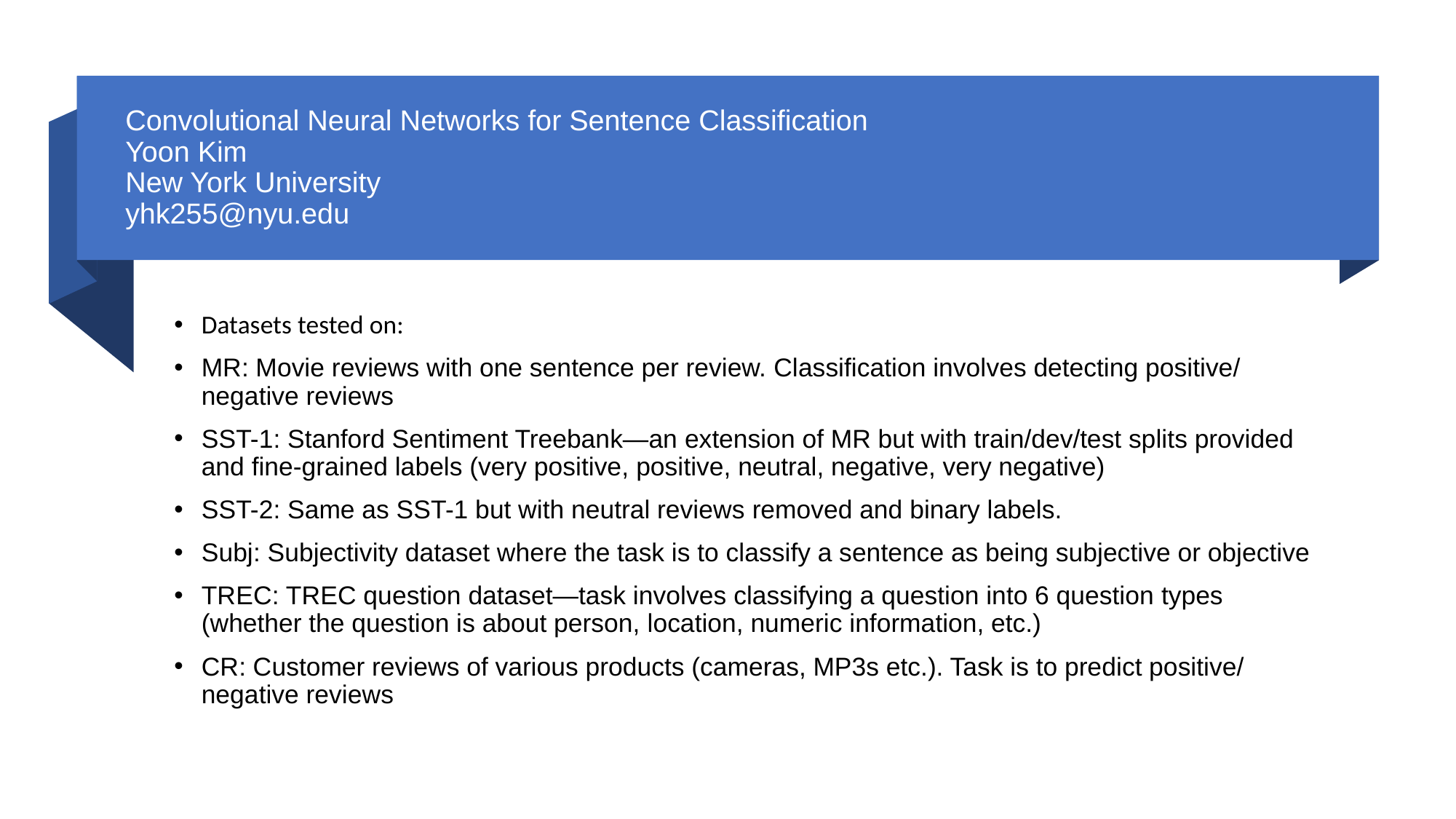

# Convolutional Neural Networks for Sentence Classification Yoon Kim New York University yhk255@nyu.edu

Datasets tested on:
MR: Movie reviews with one sentence per review. Classification involves detecting positive/ negative reviews
SST-1: Stanford Sentiment Treebank—an extension of MR but with train/dev/test splits provided and fine-grained labels (very positive, positive, neutral, negative, very negative)
SST-2: Same as SST-1 but with neutral reviews removed and binary labels.
Subj: Subjectivity dataset where the task is to classify a sentence as being subjective or objective
TREC: TREC question dataset—task involves classifying a question into 6 question types (whether the question is about person, location, numeric information, etc.)
CR: Customer reviews of various products (cameras, MP3s etc.). Task is to predict positive/ negative reviews